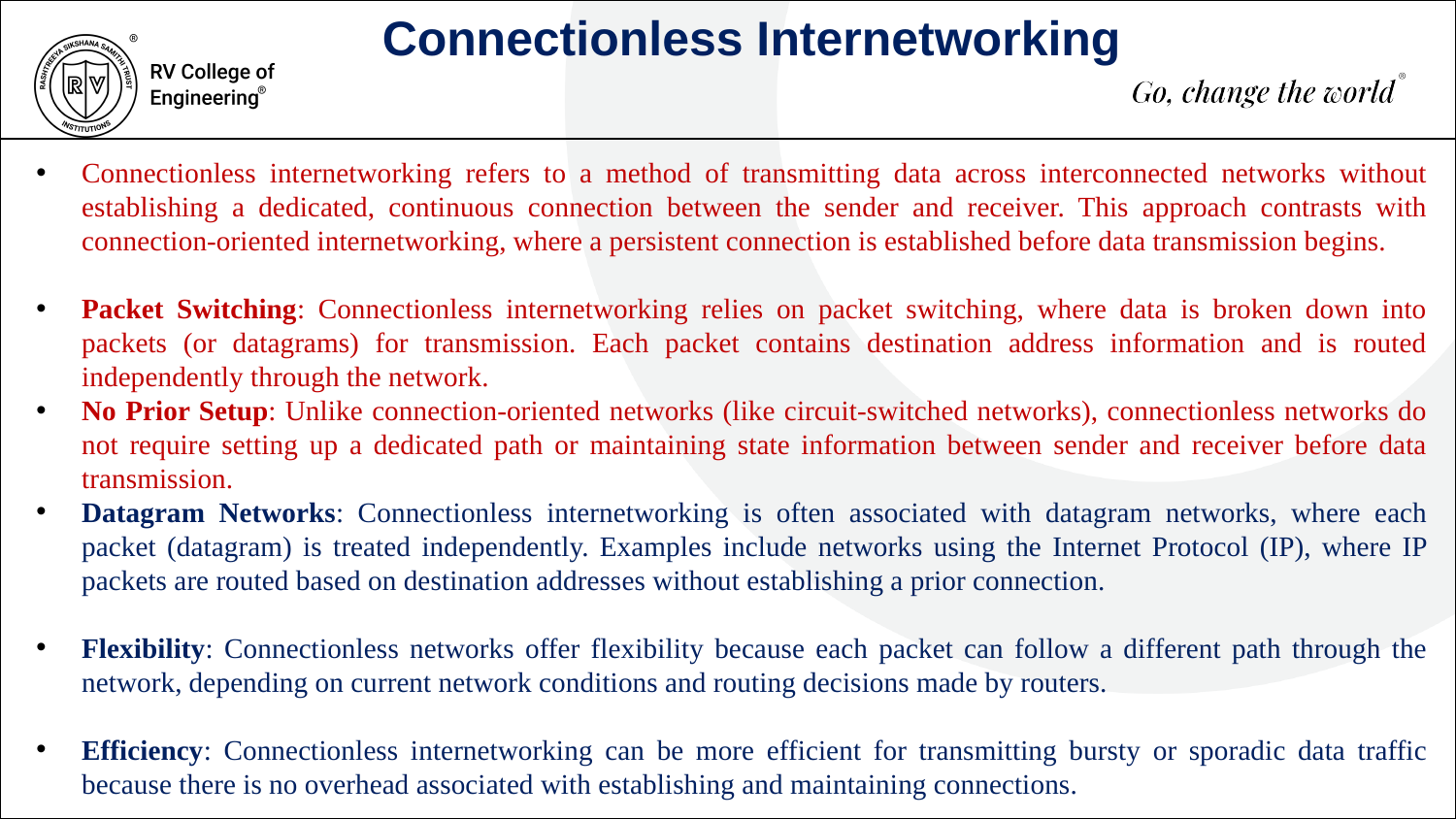

Connectionless Internetworking

Connectionless internetworking refers to a method of transmitting data across interconnected networks without establishing a dedicated, continuous connection between the sender and receiver. This approach contrasts with connection-oriented internetworking, where a persistent connection is established before data transmission begins.

Packet Switching: Connectionless internetworking relies on packet switching, where data is broken down into packets (or datagrams) for transmission. Each packet contains destination address information and is routed independently through the network.
No Prior Setup: Unlike connection-oriented networks (like circuit-switched networks), connectionless networks do not require setting up a dedicated path or maintaining state information between sender and receiver before data transmission.
Datagram Networks: Connectionless internetworking is often associated with datagram networks, where each packet (datagram) is treated independently. Examples include networks using the Internet Protocol (IP), where IP packets are routed based on destination addresses without establishing a prior connection.

Flexibility: Connectionless networks offer flexibility because each packet can follow a different path through the network, depending on current network conditions and routing decisions made by routers.

Efficiency: Connectionless internetworking can be more efficient for transmitting bursty or sporadic data traffic because there is no overhead associated with establishing and maintaining connections.